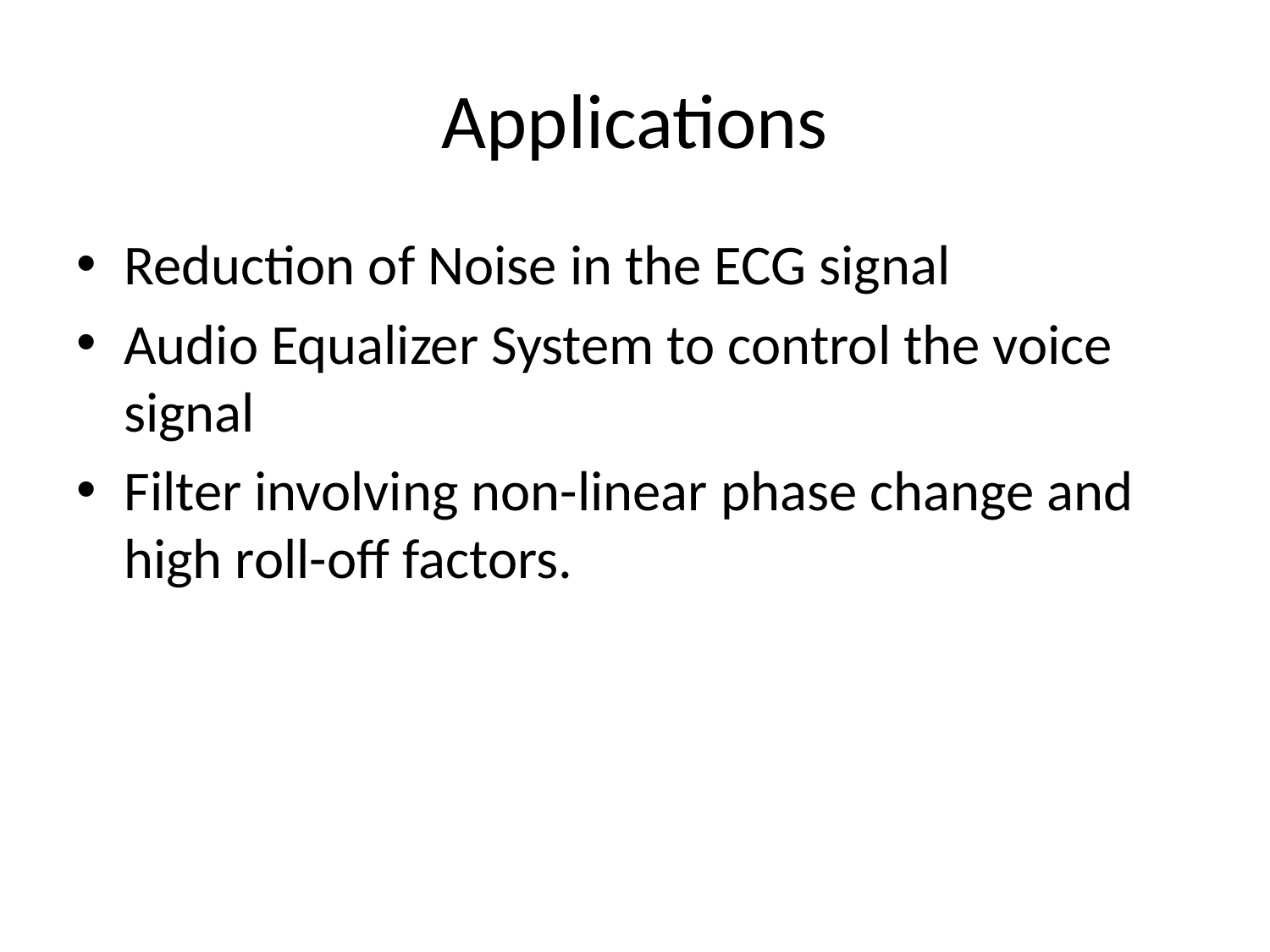

# Applications
Reduction of Noise in the ECG signal
Audio Equalizer System to control the voice signal
Filter involving non-linear phase change and high roll-off factors.